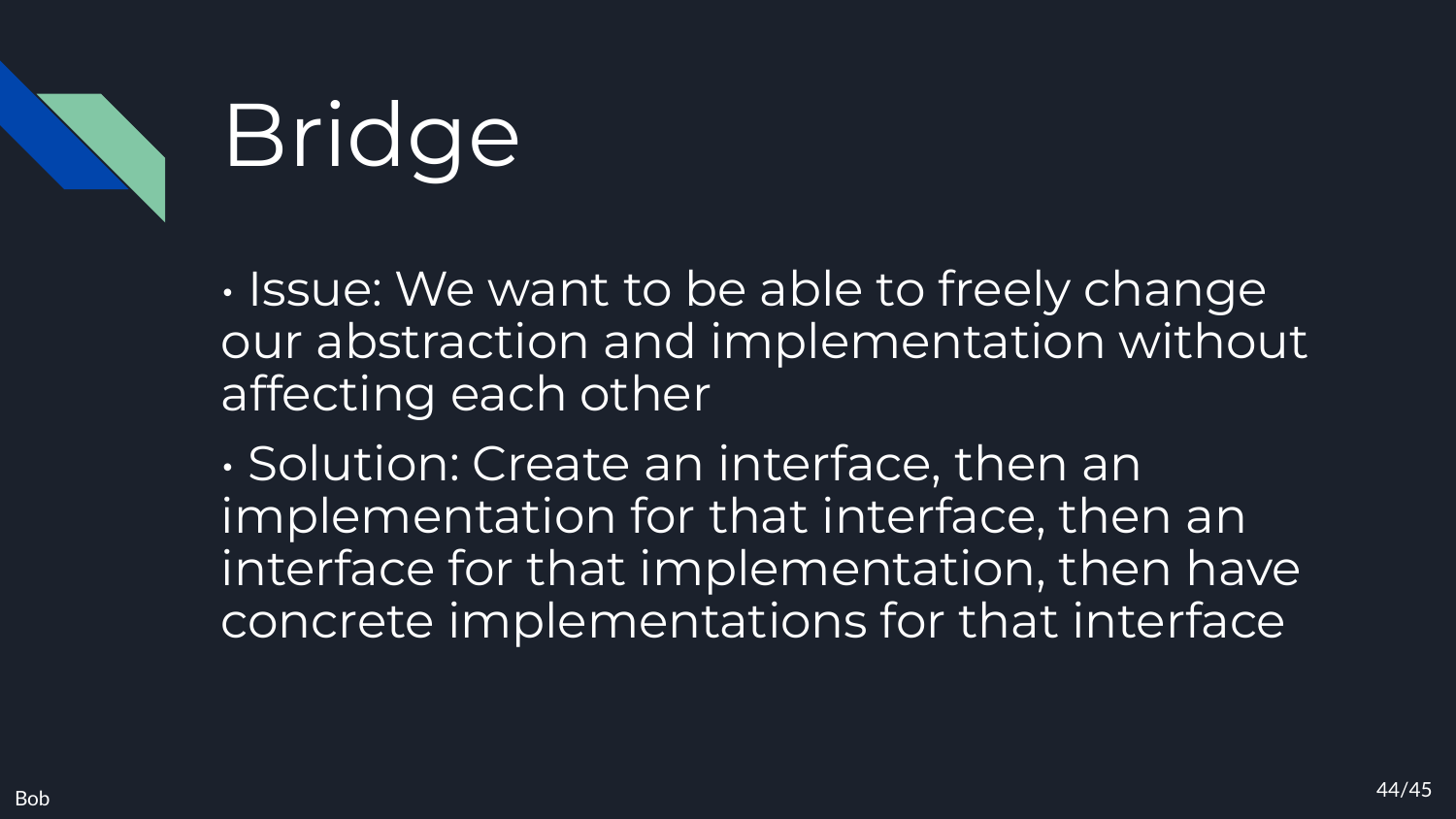

# Bridge
• Issue: We want to be able to freely change our abstraction and implementation without affecting each other
• Solution: Create an interface, then an implementation for that interface, then an interface for that implementation, then have concrete implementations for that interface
44/45
Bob